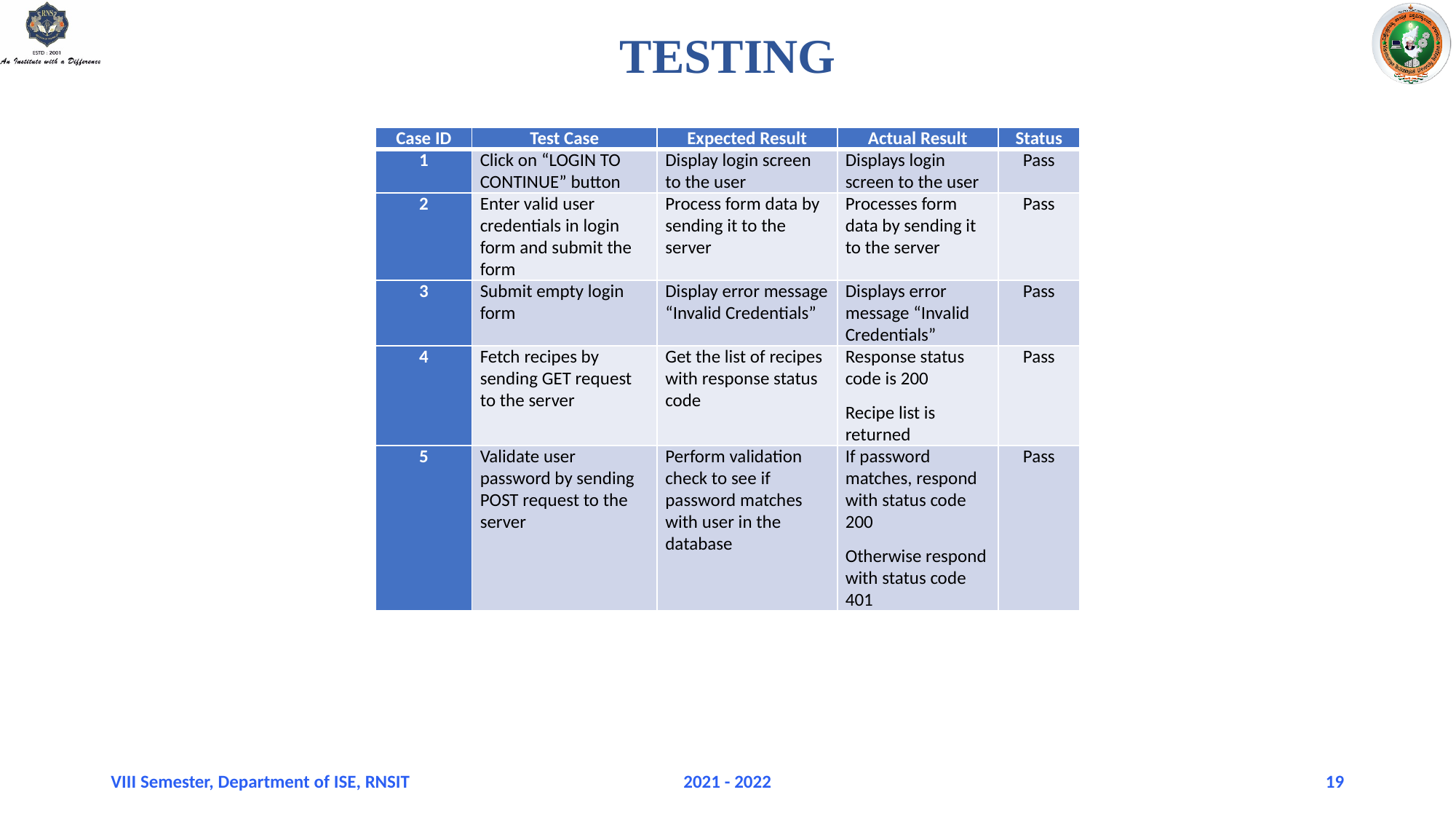

# TESTING

| Case ID | Test Case | Expected Result | Actual Result | Status |
| --- | --- | --- | --- | --- |
| 1 | Click on “LOGIN TO CONTINUE” button | Display login screen to the user | Displays login screen to the user | Pass |
| 2 | Enter valid user credentials in login form and submit the form | Process form data by sending it to the server | Processes form data by sending it to the server | Pass |
| 3 | Submit empty login form | Display error message “Invalid Credentials” | Displays error message “Invalid Credentials” | Pass |
| 4 | Fetch recipes by sending GET request to the server | Get the list of recipes with response status code | Response status code is 200 Recipe list is returned | Pass |
| 5 | Validate user password by sending POST request to the server | Perform validation check to see if password matches with user in the database | If password matches, respond with status code 200 Otherwise respond with status code 401 | Pass |
VIII Semester, Department of ISE, RNSIT
2021 - 2022
19